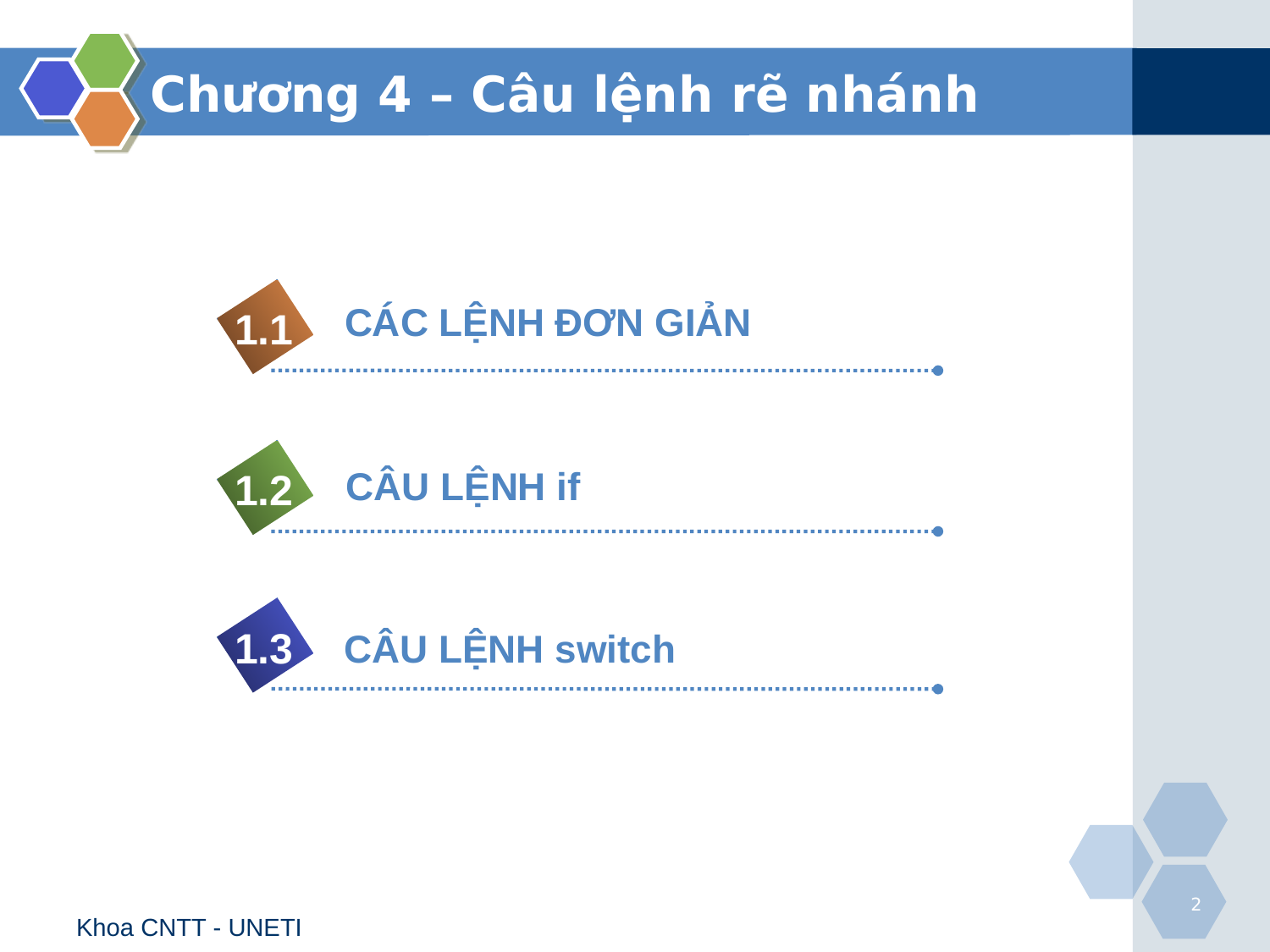

# Chương 4 – Câu lệnh rẽ nhánh

CÁC LỆNH ĐƠN GIẢN
1.1

 CÂU LỆNH if
1.2

1.3
CÂU LỆNH switch

2
Khoa CNTT - UNETI